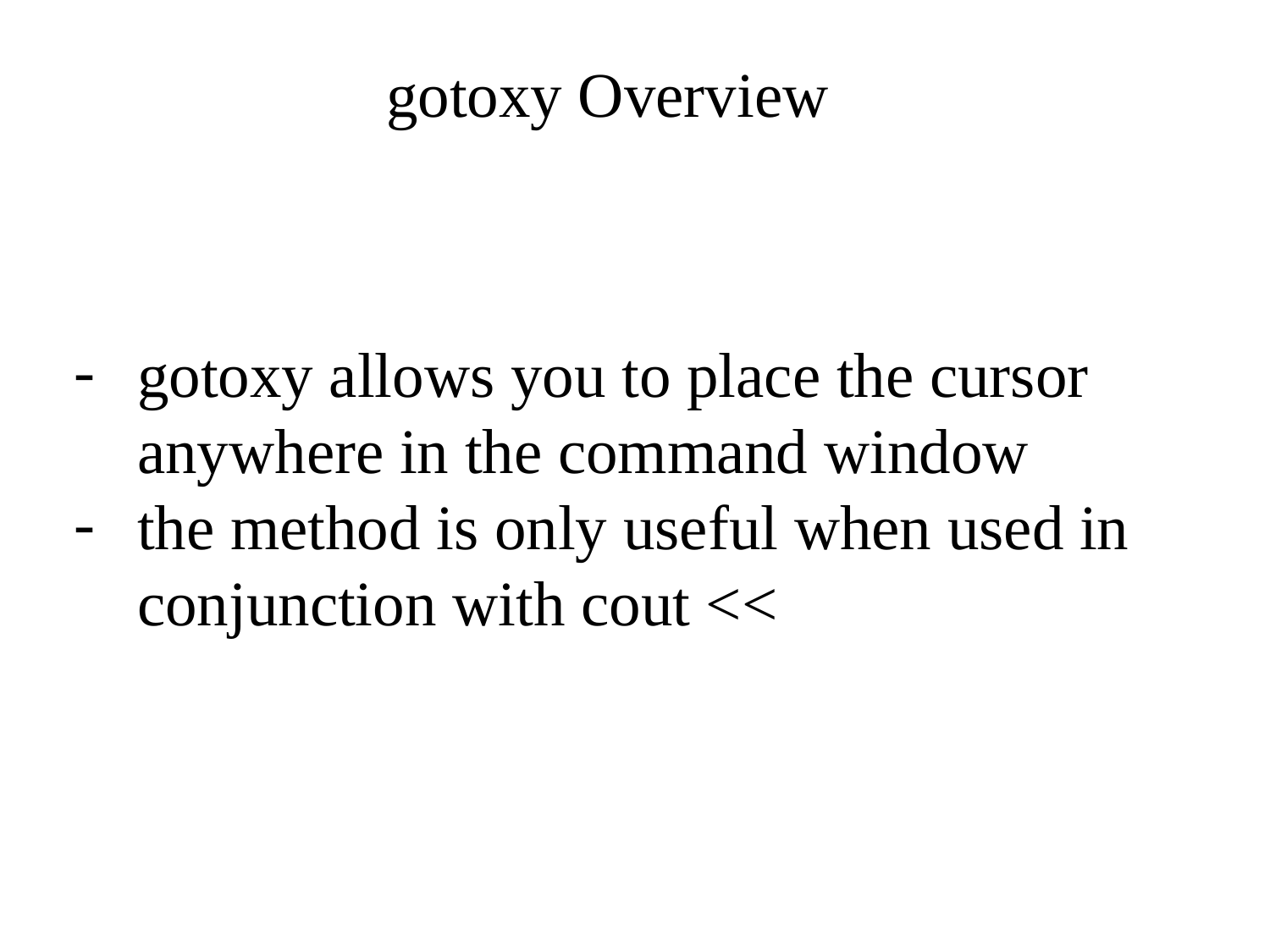

gotoxy Overview
gotoxy allows you to place the cursor anywhere in the command window
the method is only useful when used in conjunction with cout <<